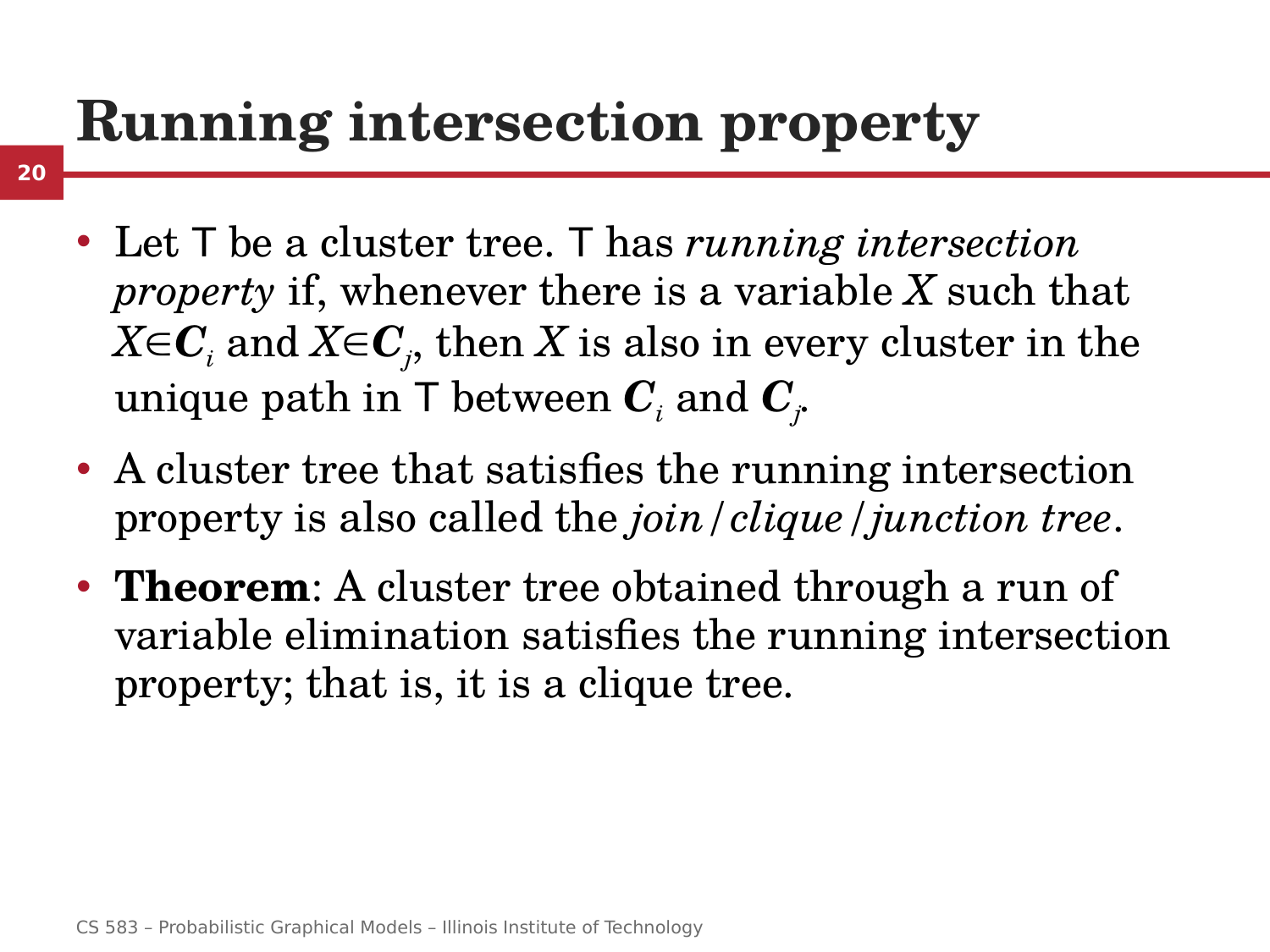

# Running intersection property
Let T be a cluster tree. T has running intersection property if, whenever there is a variable X such that X∈Ci and X∈Cj, then X is also in every cluster in the unique path in T between Ci and Cj.
A cluster tree that satisfies the running intersection property is also called the join/clique/junction tree.
Theorem: A cluster tree obtained through a run of variable elimination satisfies the running intersection property; that is, it is a clique tree.
20
CS 583 – Probabilistic Graphical Models – Illinois Institute of Technology